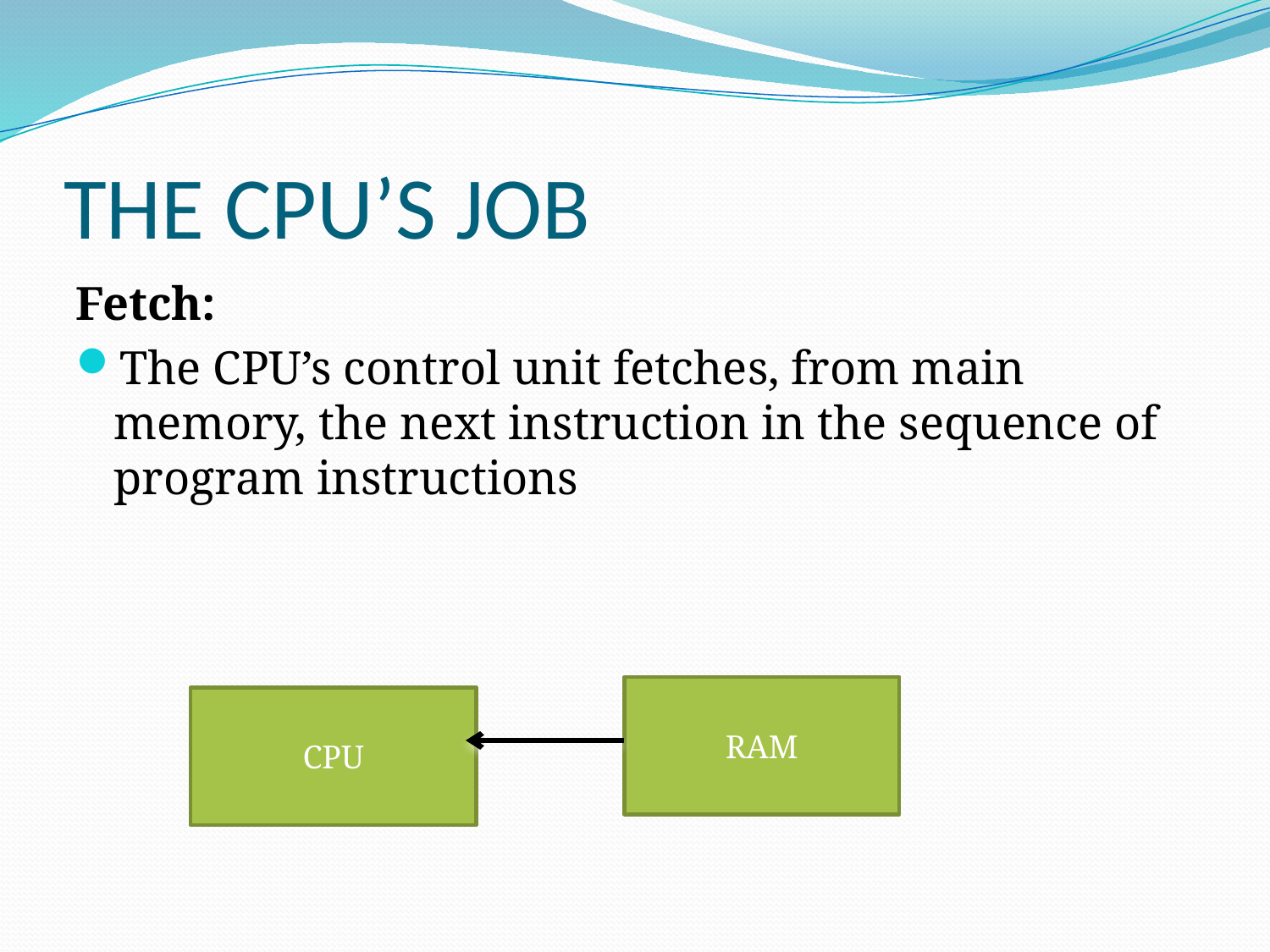

# THE CPU’S JOB
Fetch:
The CPU’s control unit fetches, from main memory, the next instruction in the sequence of program instructions

RAM
CPU